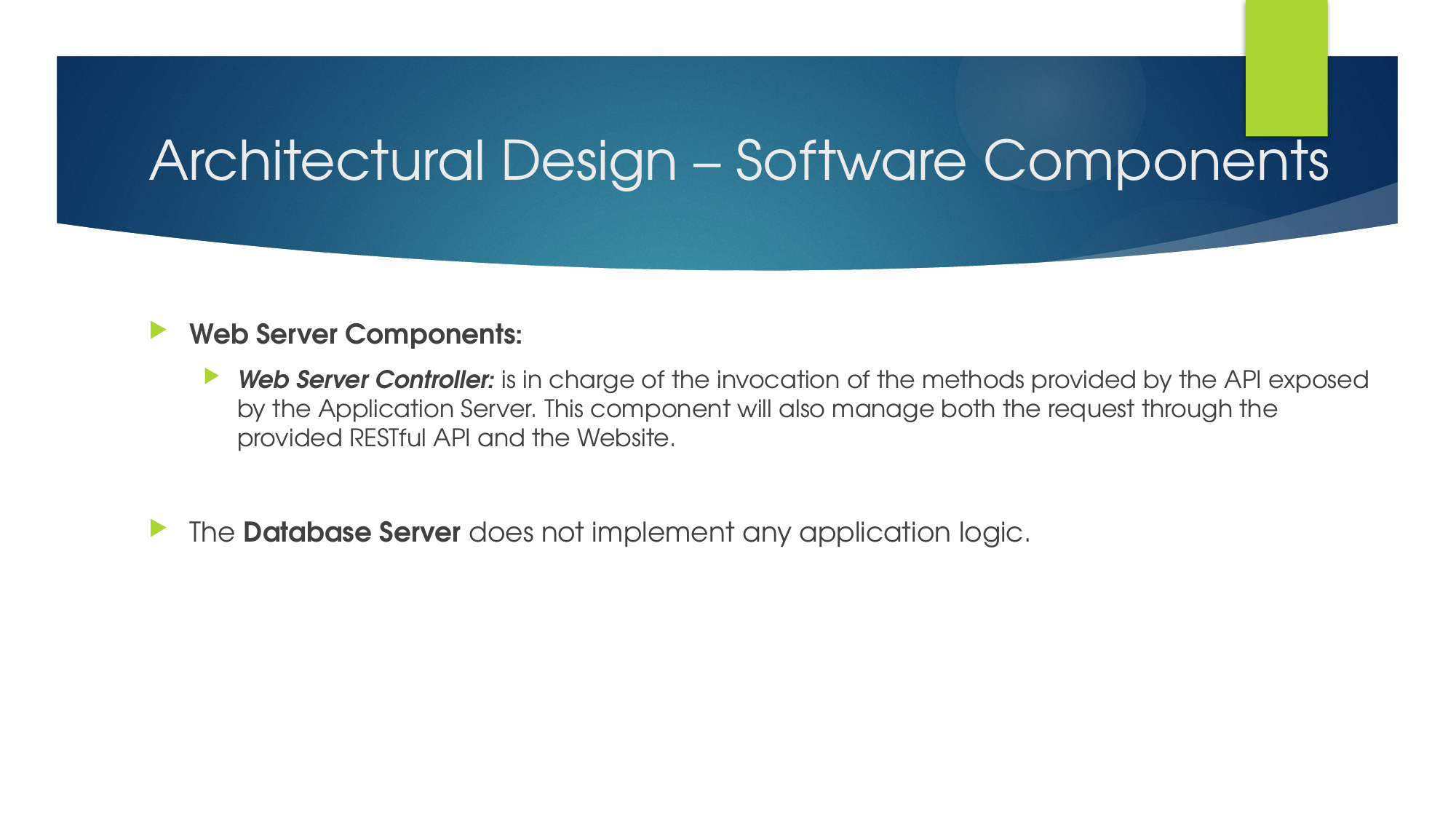

# Architectural Design – Software Components
Web Server Components:
Web Server Controller: is in charge of the invocation of the methods provided by the API exposed by the Application Server. This component will also manage both the request through the provided RESTful API and the Website.

The Database Server does not implement any application logic.